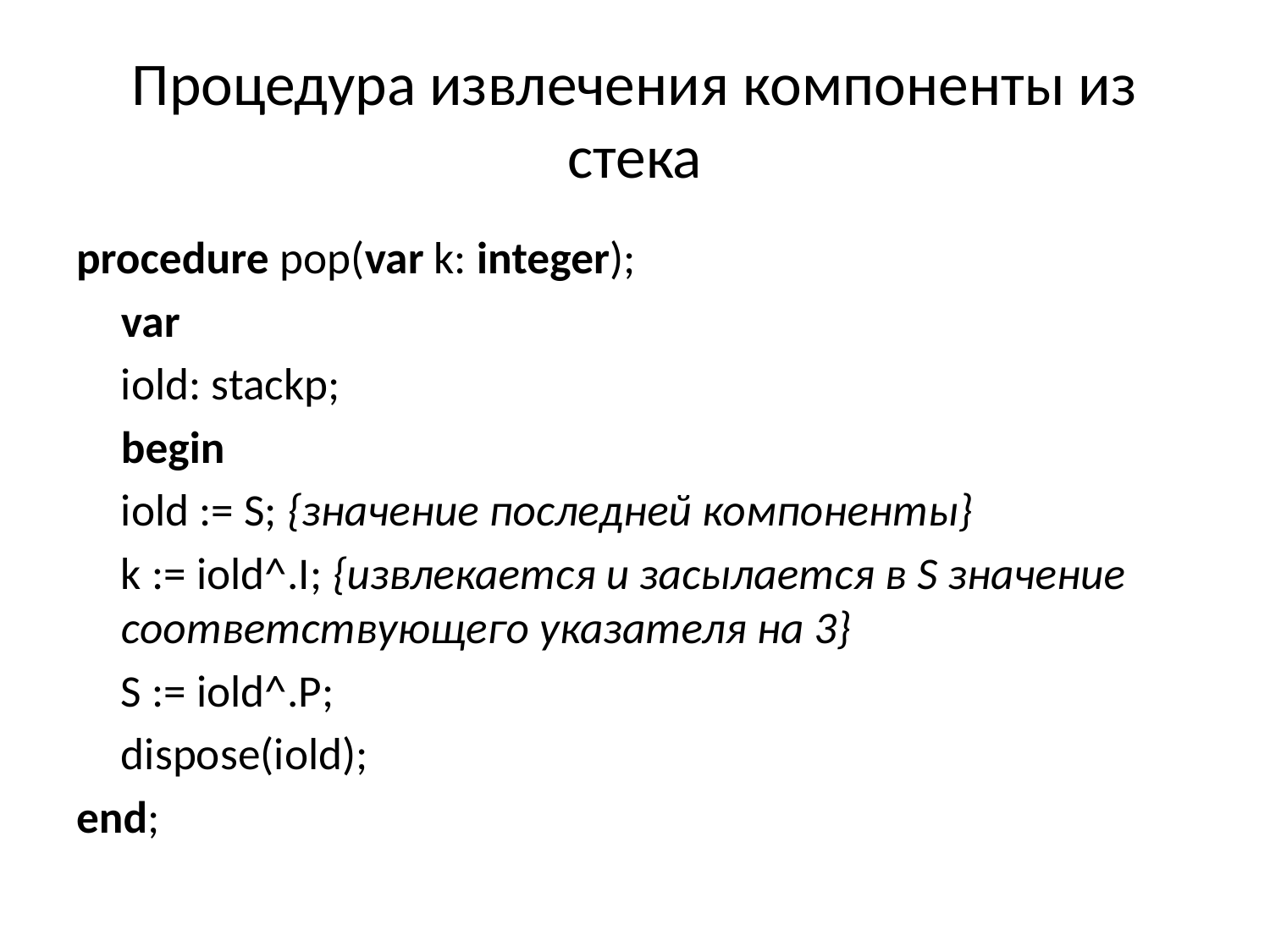

# Процедура извлечения компоненты из стека
procedure pop(var k: integer);
	var
		iold: stackp;
	begin
		iold := S; {значение последней компоненты}
		k := iold^.I; {извлекается и засылается в S значение соответствующего указателя на 3}
		S := iold^.P;
		dispose(iold);
end;